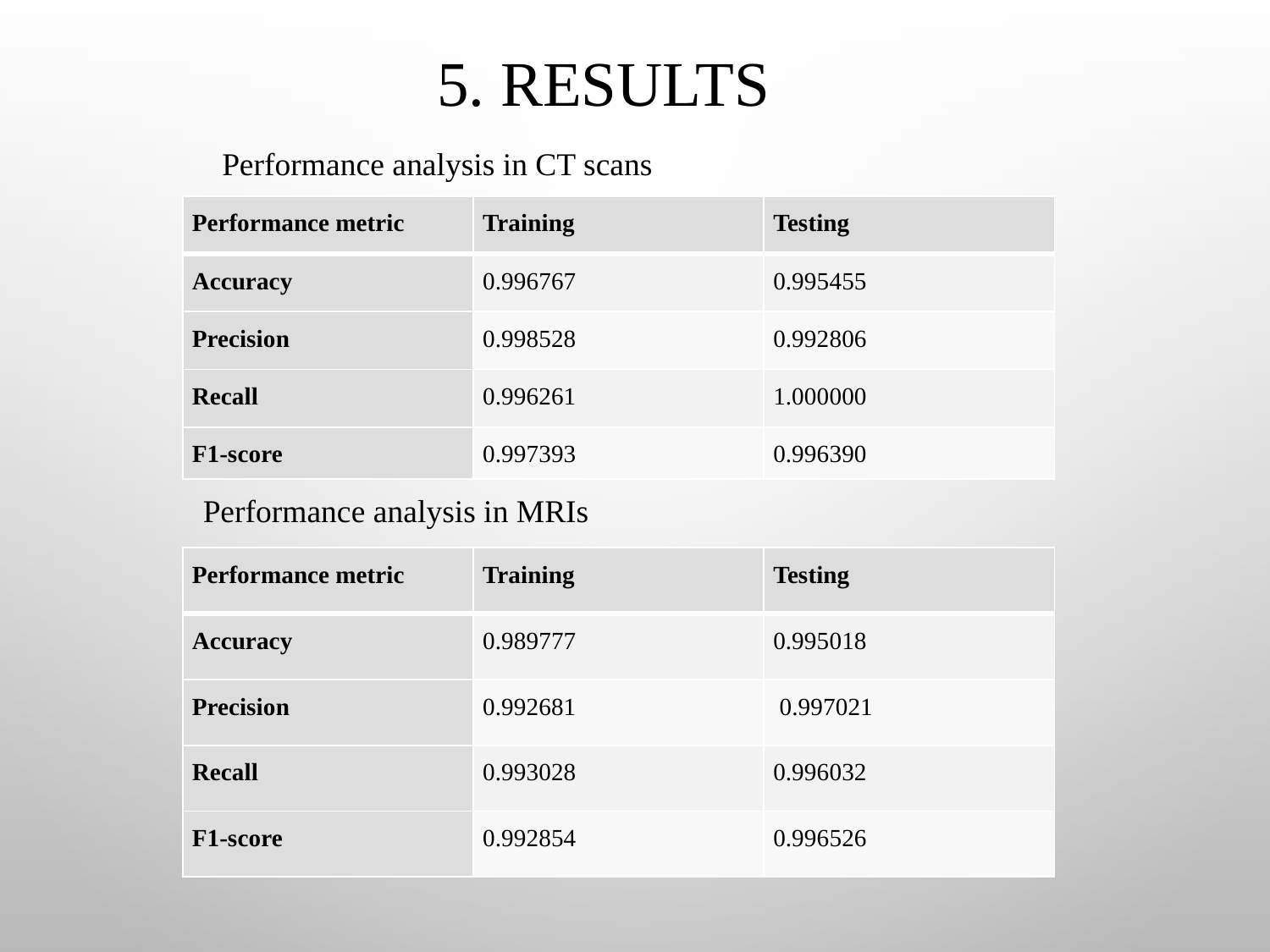

# 5. RESULTS
Performance analysis in CT scans
| Performance metric | Training | Testing |
| --- | --- | --- |
| Accuracy | 0.996767 | 0.995455 |
| Precision | 0.998528 | 0.992806 |
| Recall | 0.996261 | 1.000000 |
| F1-score | 0.997393 | 0.996390 |
Performance analysis in MRIs
| Performance metric | Training | Testing |
| --- | --- | --- |
| Accuracy | 0.989777 | 0.995018 |
| Precision | 0.992681 | 0.997021 |
| Recall | 0.993028 | 0.996032 |
| F1-score | 0.992854 | 0.996526 |